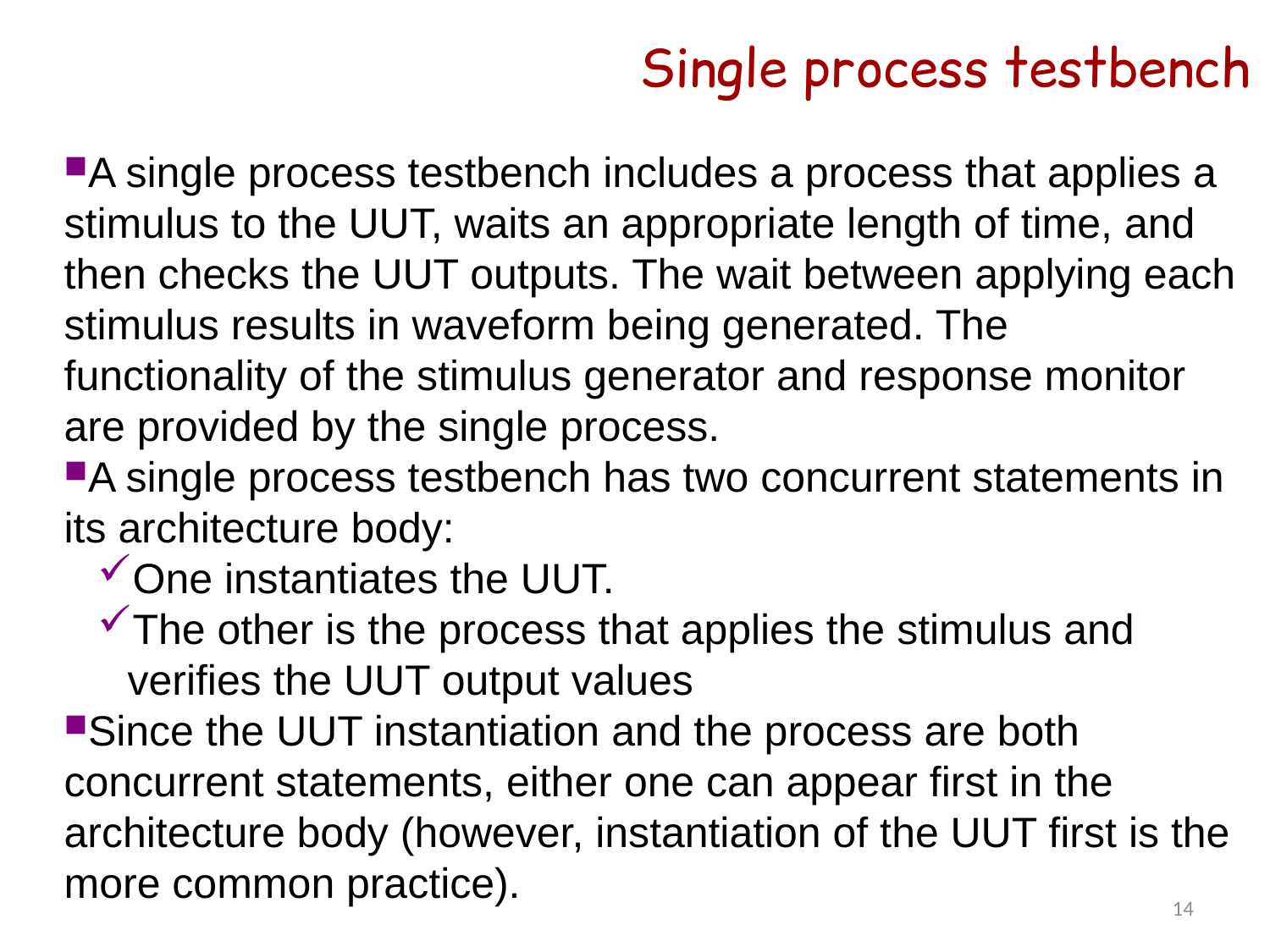

# Single process testbench
A single process testbench includes a process that applies a stimulus to the UUT, waits an appropriate length of time, and then checks the UUT outputs. The wait between applying each stimulus results in waveform being generated. The functionality of the stimulus generator and response monitor are provided by the single process.
A single process testbench has two concurrent statements in its architecture body:
One instantiates the UUT.
The other is the process that applies the stimulus and verifies the UUT output values
Since the UUT instantiation and the process are both concurrent statements, either one can appear first in the architecture body (however, instantiation of the UUT first is the more common practice).
14